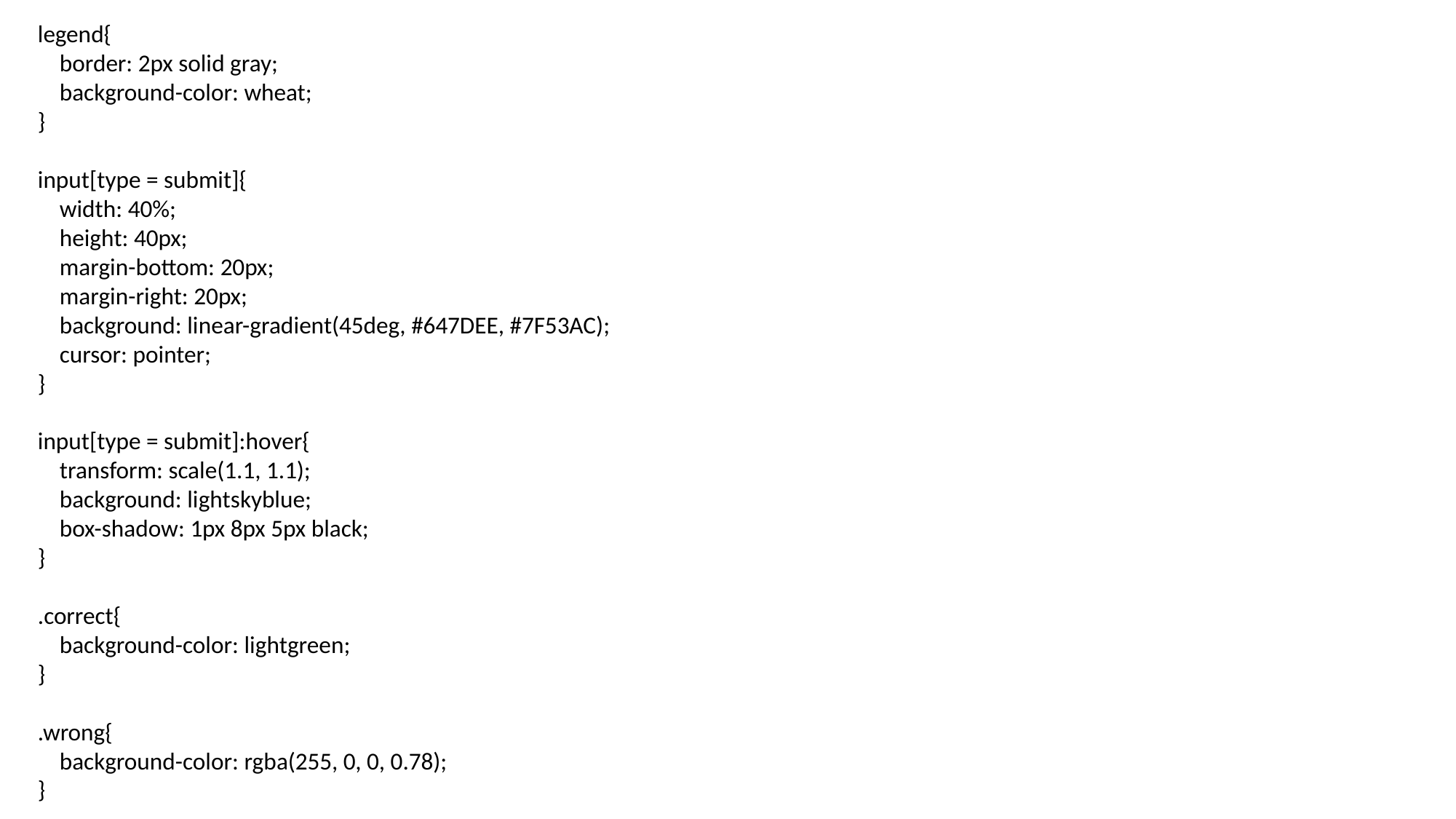

legend{
    border: 2px solid gray;
    background-color: wheat;
}

input[type = submit]{
    width: 40%;
    height: 40px;
    margin-bottom: 20px;
    margin-right: 20px;
    background: linear-gradient(45deg, #647DEE, #7F53AC);
    cursor: pointer;
}

input[type = submit]:hover{
    transform: scale(1.1, 1.1);
    background: lightskyblue;
    box-shadow: 1px 8px 5px black;
}

.correct{
    background-color: lightgreen;
}

.wrong{
    background-color: rgba(255, 0, 0, 0.78);
}